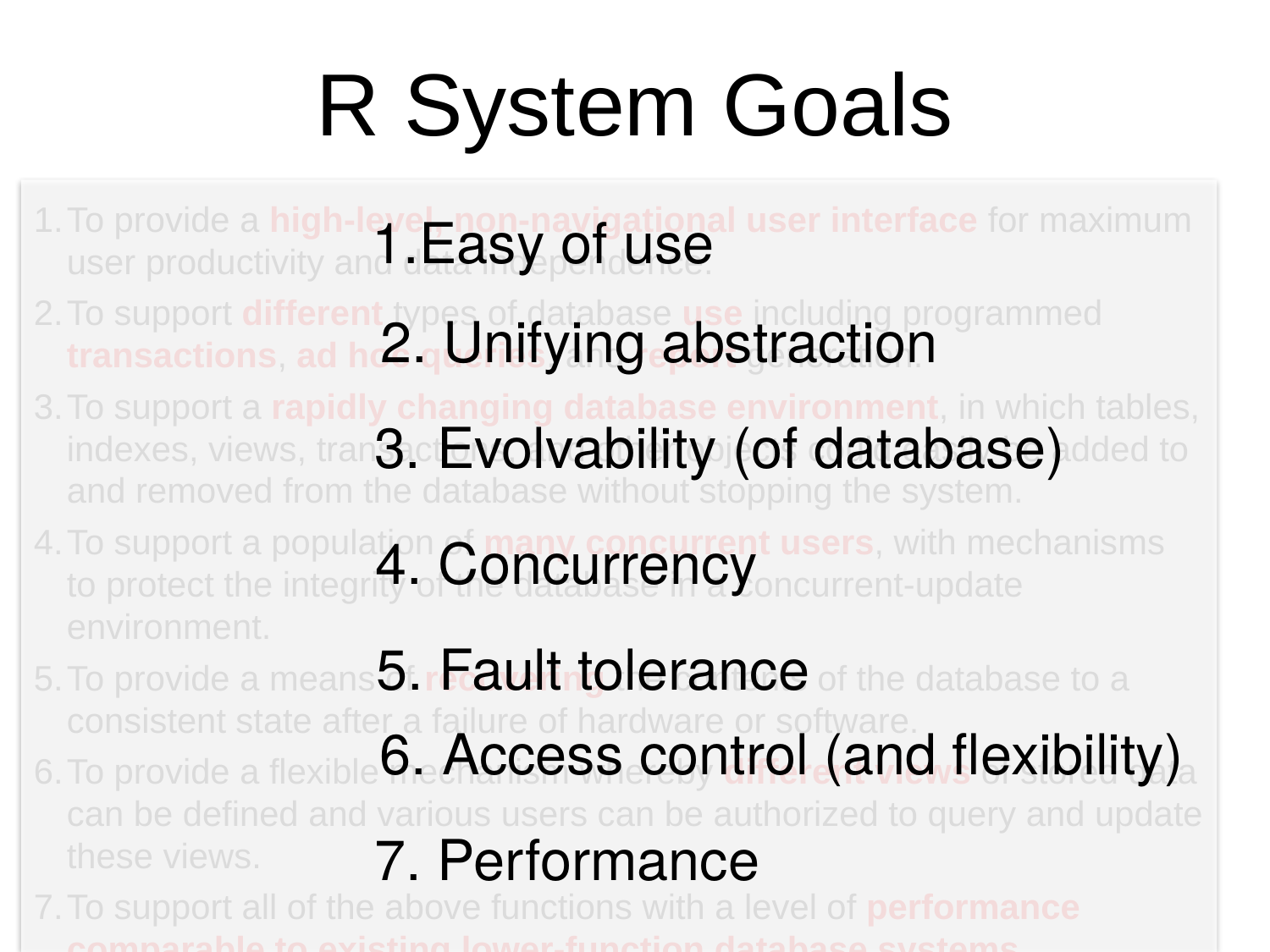

# R System Goals

To provide a high-level, non-navigational user interface for maximum user productivity and data independence.
To support different types of database use including programmed transactions, ad hoc queries, and report generation.
To support a rapidly changing database environment, in which tables, indexes, views, transactions, and other objects could easily be added to and removed from the database without stopping the system.
To support a population of many concurrent users, with mechanisms to protect the integrity of the database in a concurrent-update environment.
To provide a means of recovering the contents of the database to a consistent state after a failure of hardware or software.
To provide a flexible mechanism whereby different views of stored data can be defined and various users can be authorized to query and update these views.
To support all of the above functions with a level of performance comparable to existing lower-function database systems.
1.Easy of use
2. Unifying abstraction
3. Evolvability (of database)
4. Concurrency
5. Fault tolerance
6. Access control (and flexibility)
7. Performance